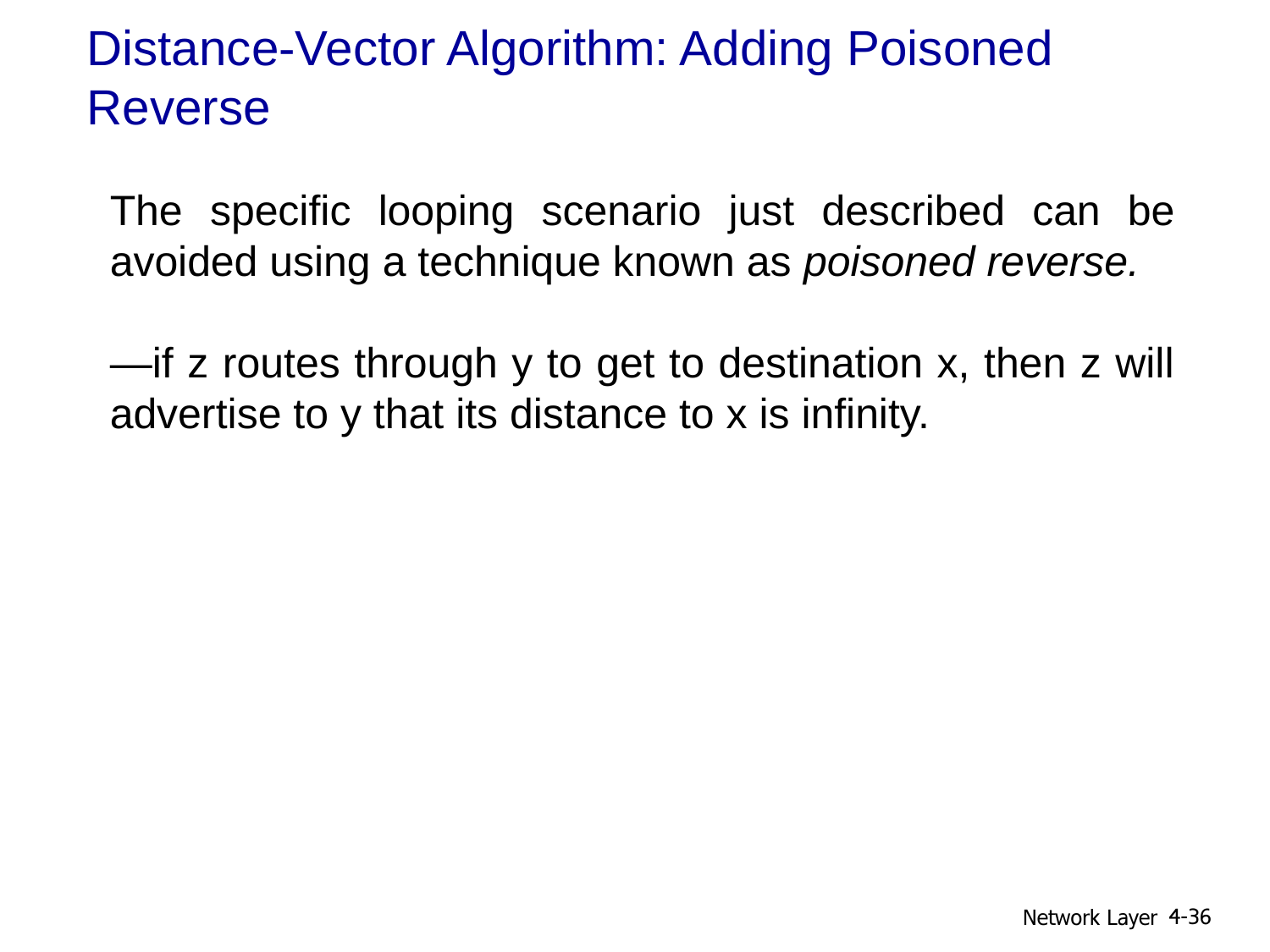

# Distance-Vector Algorithm: Adding Poisoned Reverse
The specific looping scenario just described can be avoided using a technique known as poisoned reverse.

—if z routes through y to get to destination x, then z will advertise to y that its distance to x is infinity.
4-36
Network Layer